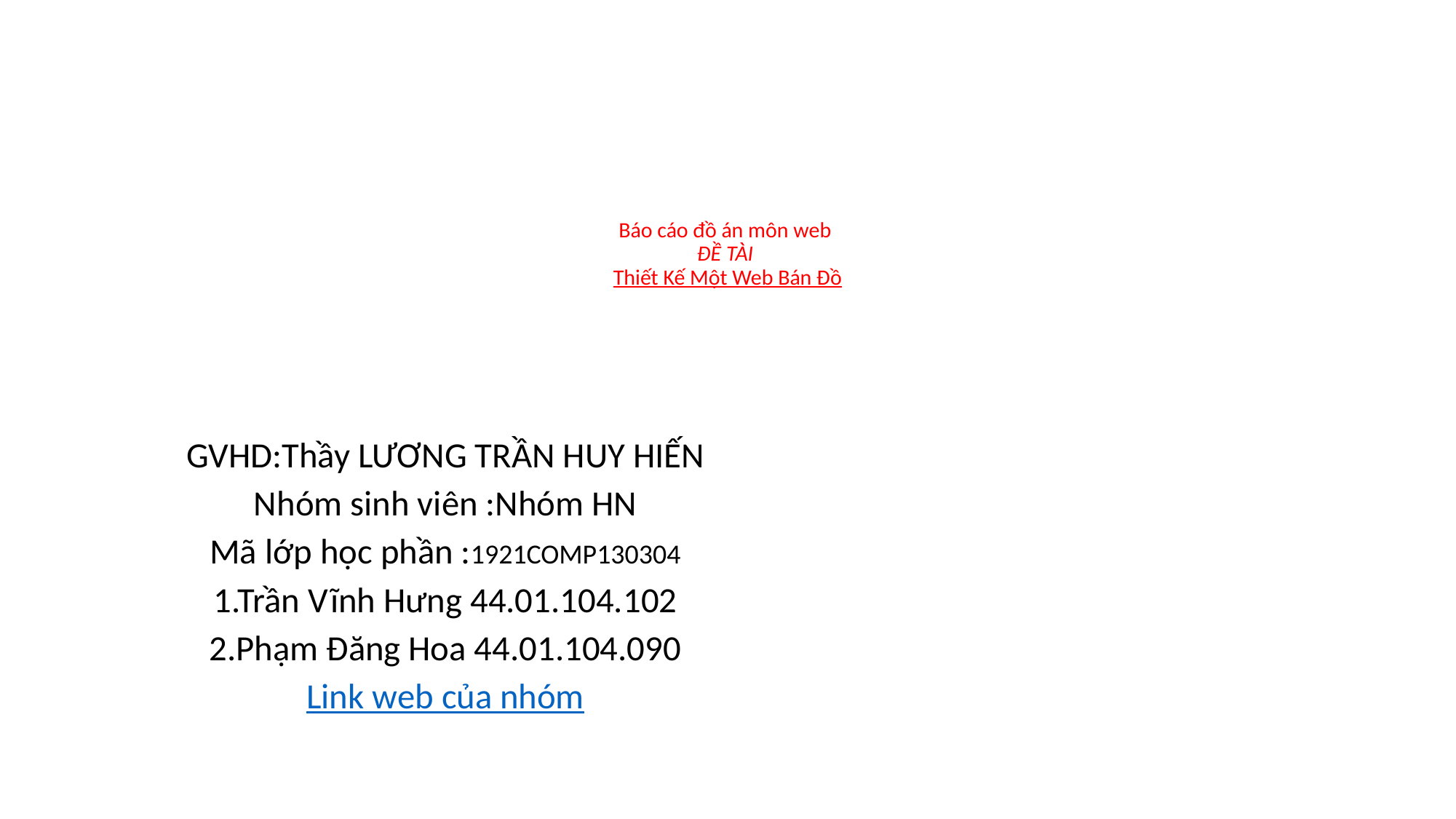

# Báo cáo đồ án môn web ĐỀ TÀI Thiết Kế Một Web Bán Đồ
 GVHD:Thầy LƯƠNG TRẦN HUY HIẾN
Nhóm sinh viên :Nhóm HN
Mã lớp học phần :1921COMP130304
1.Trần Vĩnh Hưng 44.01.104.102
2.Phạm Đăng Hoa 44.01.104.090
Link web của nhóm